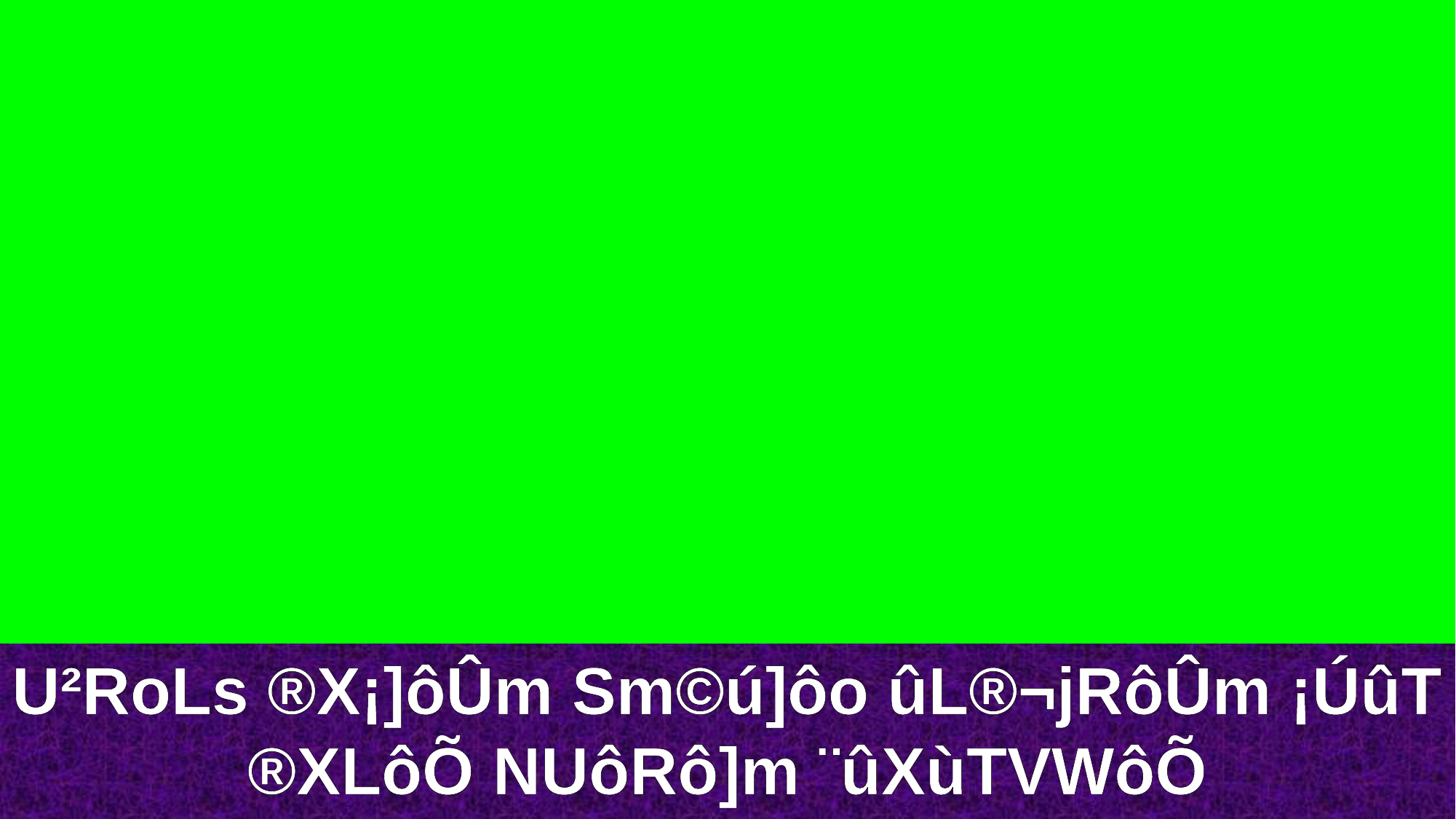

U²RoLs ®X¡]ôÛm Sm©ú]ôo ûL®¬jRôÛm ¡ÚûT ®XLôÕ NUôRô]m ¨ûXùTVWôÕ